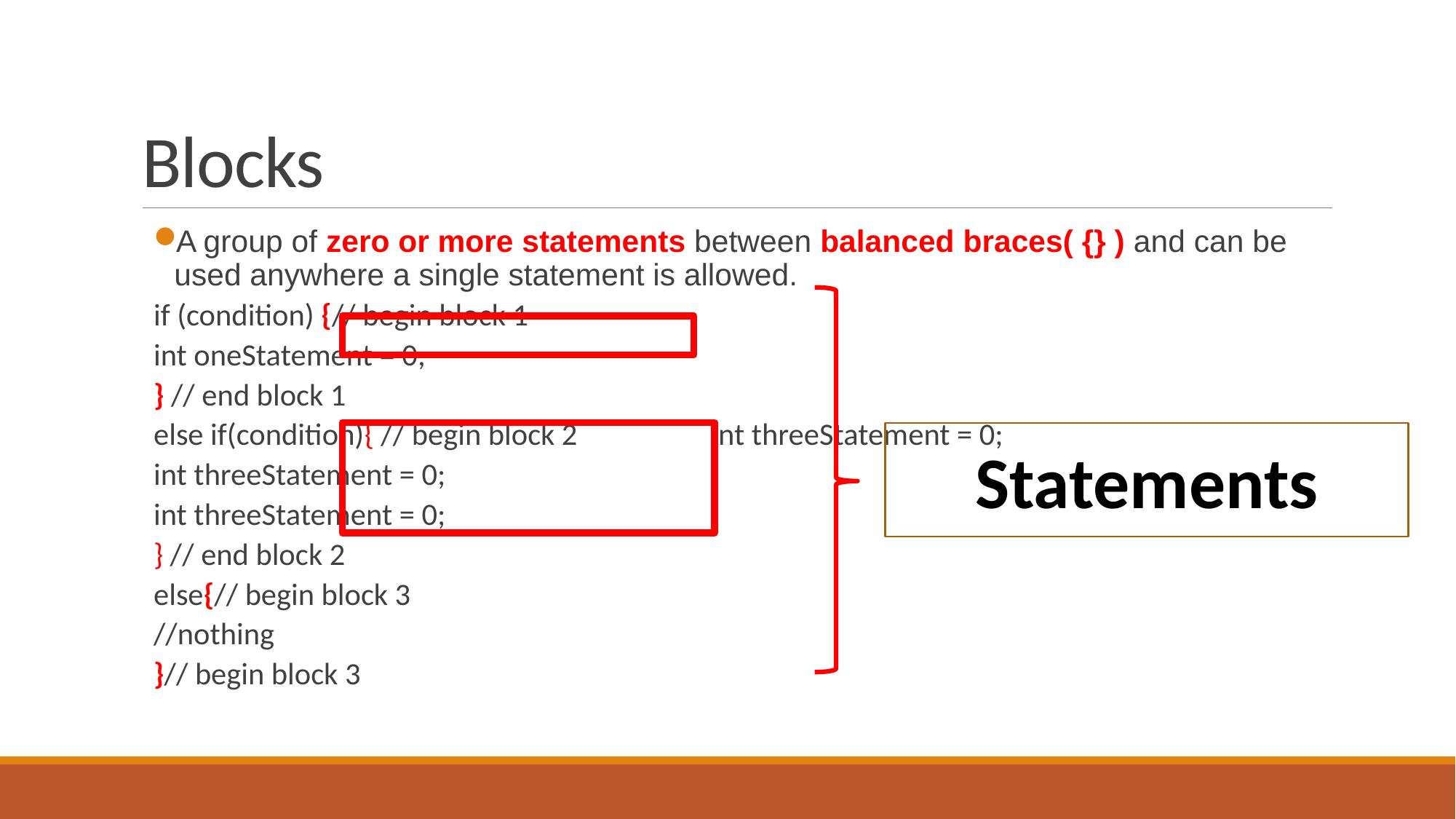

# Blocks
A group of zero or more statements between balanced braces( {} ) and can be used anywhere a single statement is allowed.
	if (condition) {// begin block 1
		int oneStatement = 0;
	} // end block 1
	else if(condition){ // begin block 2               							int threeStatement = 0;
		int threeStatement = 0;
		int threeStatement = 0;
	} // end block 2
	else{// begin block 3
		//nothing
	}// begin block 3

Statements